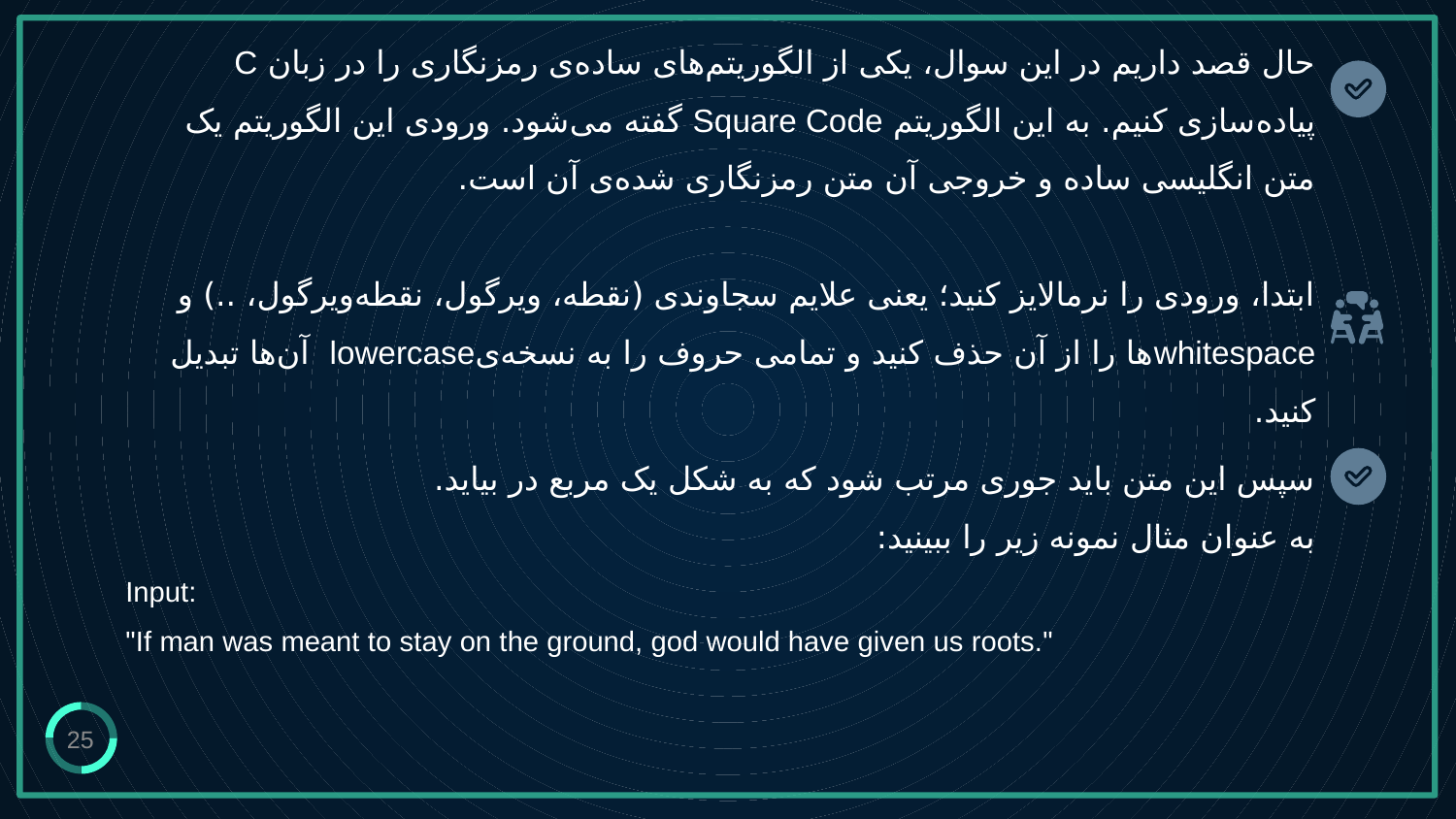

# حال قصد داریم در این سوال، یکی از الگوریتم‌های ساده‌ی رمزنگاری را در زبان C پیاده‌سازی کنیم. به این الگوریتم Square Code گفته می‌شود. ورودی این الگوریتم یک متن انگلیسی ساده و خروجی آن متن رمزنگاری شده‌ی آن است. ابتدا، ورودی را نرمالایز کنید؛ یعنی علایم سجاوندی (نقطه، ویرگول، نقطه‌ویرگول، ..) و whitespaceها را از آن حذف کنید و تمامی حروف را به نسخه‌یlowercase  آن‌ها تبدیل کنید.

سپس این متن باید جوری مرتب شود که به شکل یک مربع در بیاید.
به عنوان مثال نمونه زیر را ببینید:

Input:
"If man was meant to stay on the ground, god would have given us roots."
25